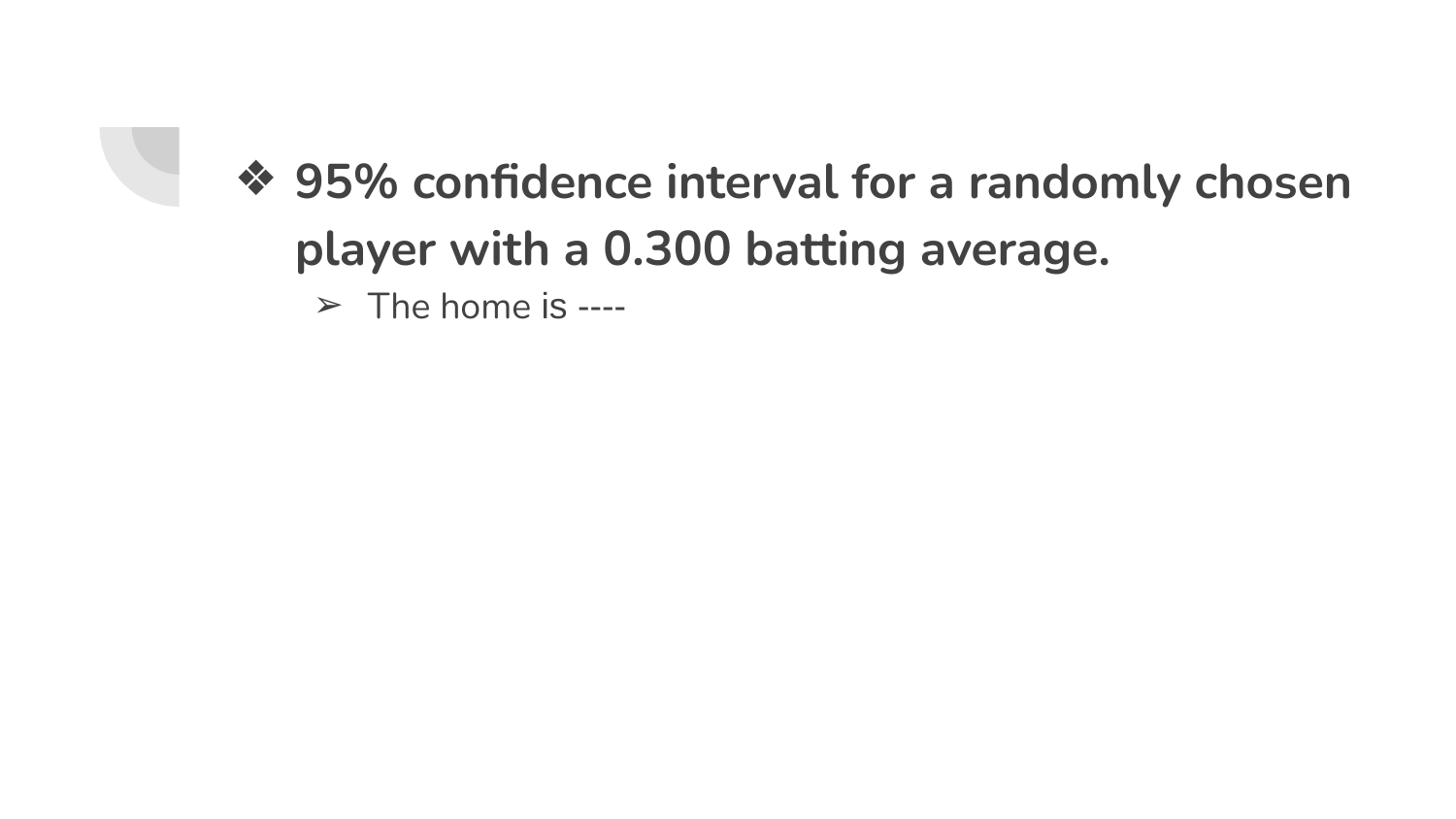

95% confidence interval for a randomly chosen player with a 0.300 batting average.
The home is ----